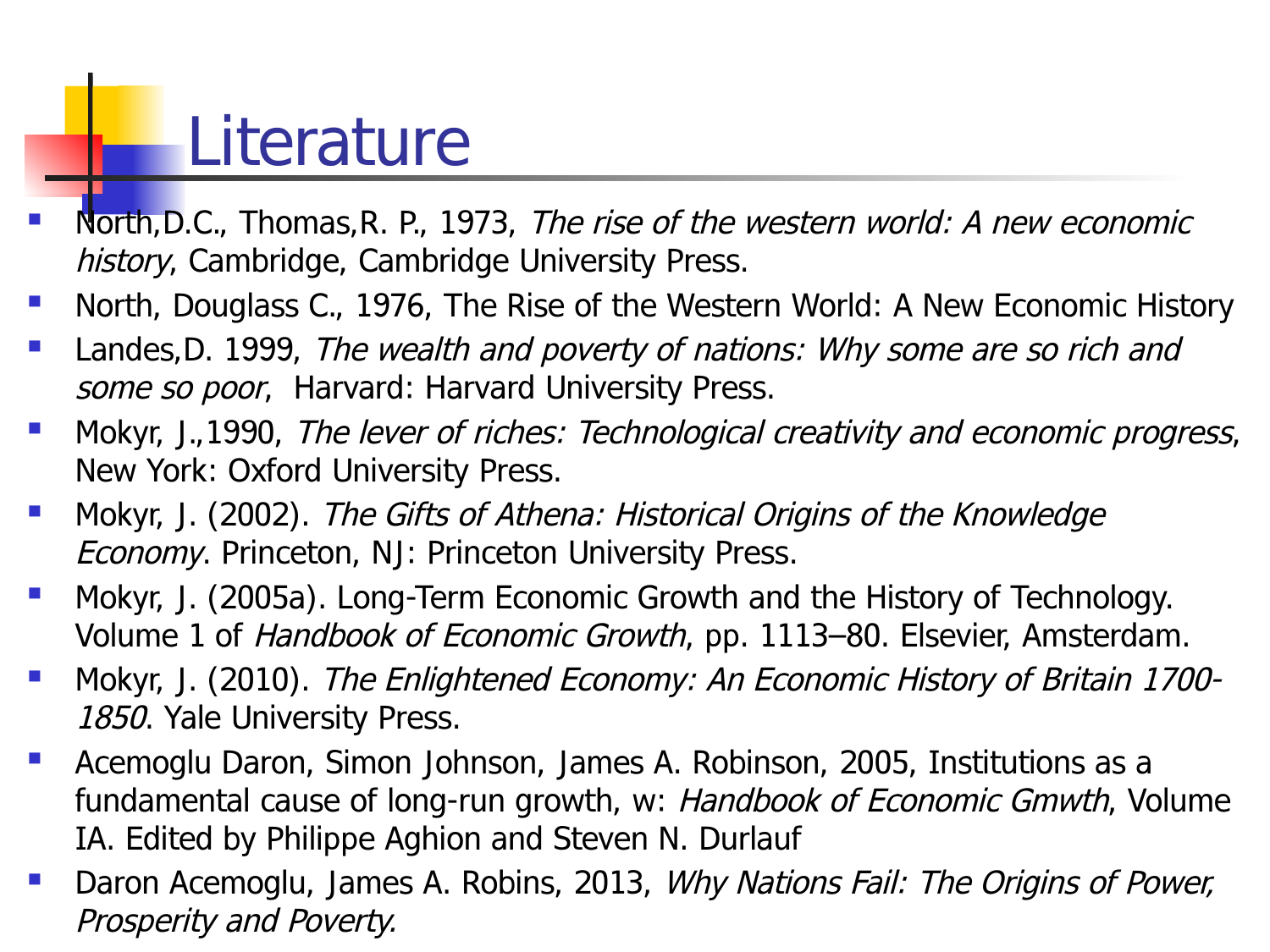

# Literature
North,D.C., Thomas,R. P., 1973, The rise of the western world: A new economic history, Cambridge, Cambridge University Press.
North, Douglass C., 1976, The Rise of the Western World: A New Economic History
Landes,D. 1999, The wealth and poverty of nations: Why some are so rich and some so poor,  Harvard: Harvard University Press.
Mokyr, J.,1990, The lever of riches: Technological creativity and economic progress, New York: Oxford University Press.
Mokyr, J. (2002). The Gifts of Athena: Historical Origins of the Knowledge Economy. Princeton, NJ: Princeton University Press.
Mokyr, J. (2005a). Long-Term Economic Growth and the History of Technology. Volume 1 of Handbook of Economic Growth, pp. 1113–80. Elsevier, Amsterdam.
Mokyr, J. (2010). The Enlightened Economy: An Economic History of Britain 1700-1850. Yale University Press.
Acemoglu Daron, Simon Johnson, James A. Robinson, 2005, Institutions as a fundamental cause of long-run growth, w: Handbook of Economic Gmwth, Volume IA. Edited by Philippe Aghion and Steven N. Durlauf
Daron Acemoglu, James A. Robins, 2013, Why Nations Fail: The Origins of Power, Prosperity and Poverty.